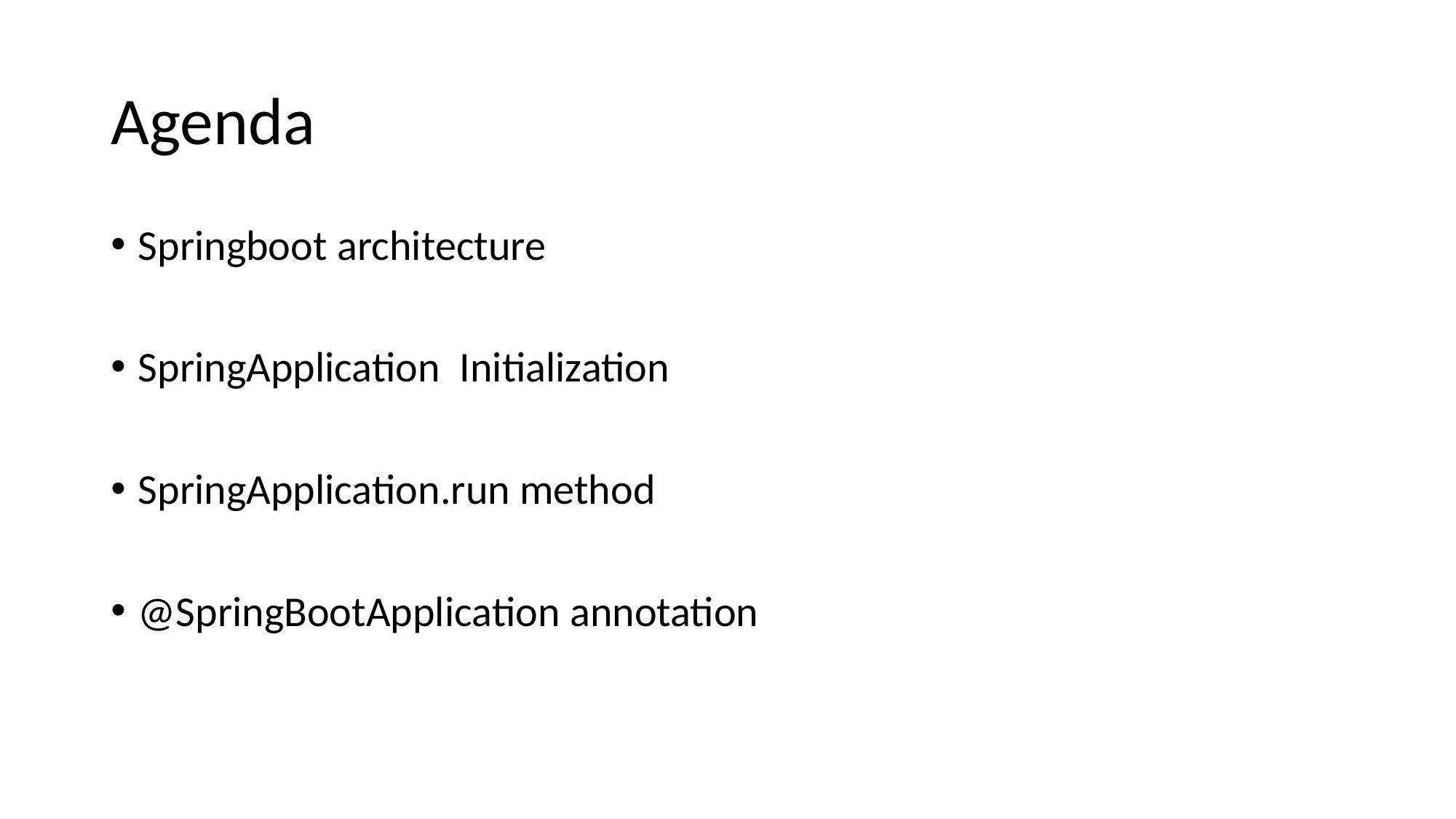

# Agenda
Springboot architecture

SpringApplication  Initialization

SpringApplication.run method

@SpringBootApplication annotation